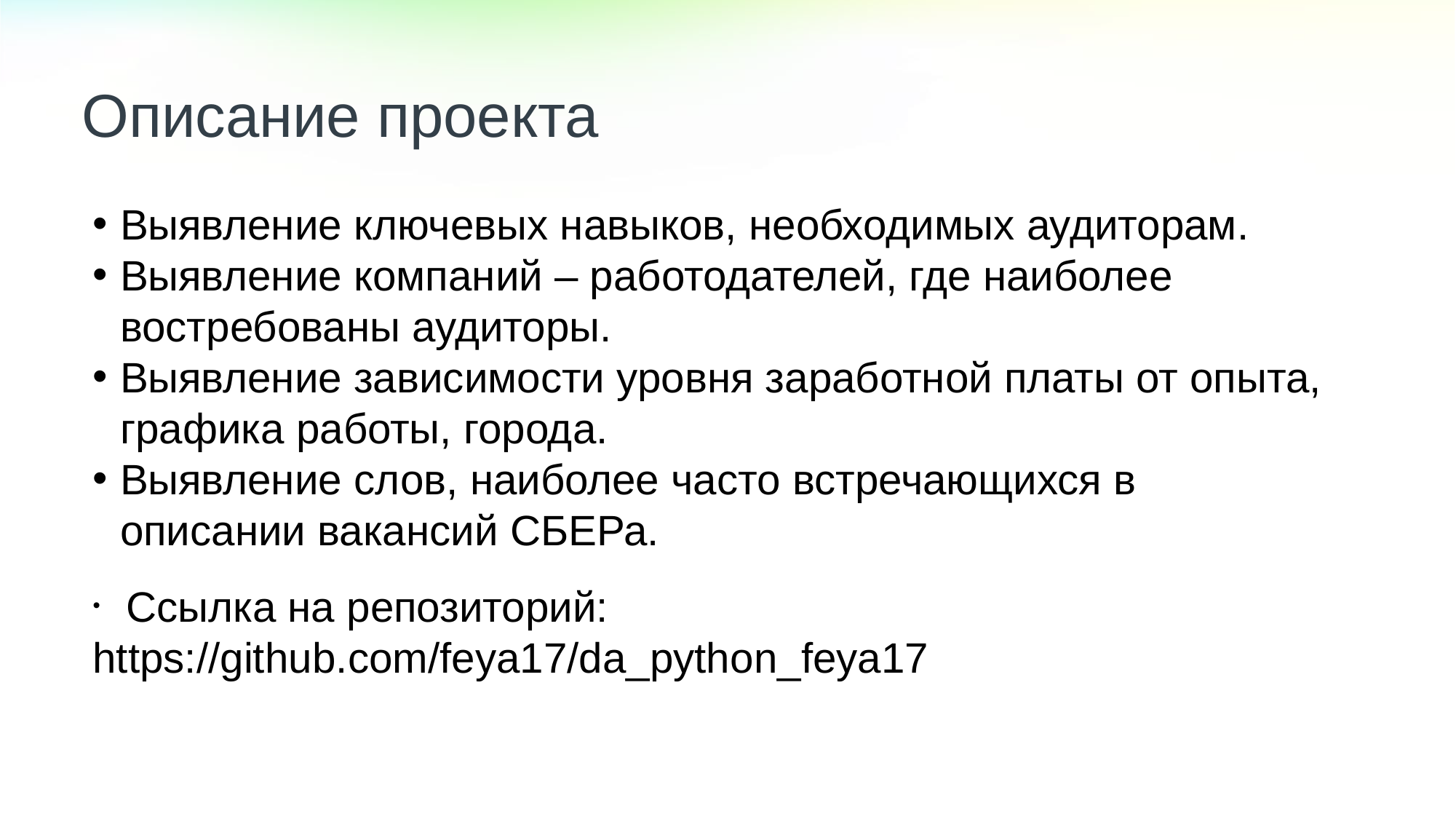

Описание проекта
Выявление ключевых навыков, необходимых аудиторам.
Выявление компаний – работодателей, где наиболее востребованы аудиторы.
Выявление зависимости уровня заработной платы от опыта, графика работы, города.
Выявление слов, наиболее часто встречающихся в описании вакансий СБЕРа.

 Ссылка на репозиторий:
https://github.com/feya17/da_python_feya17